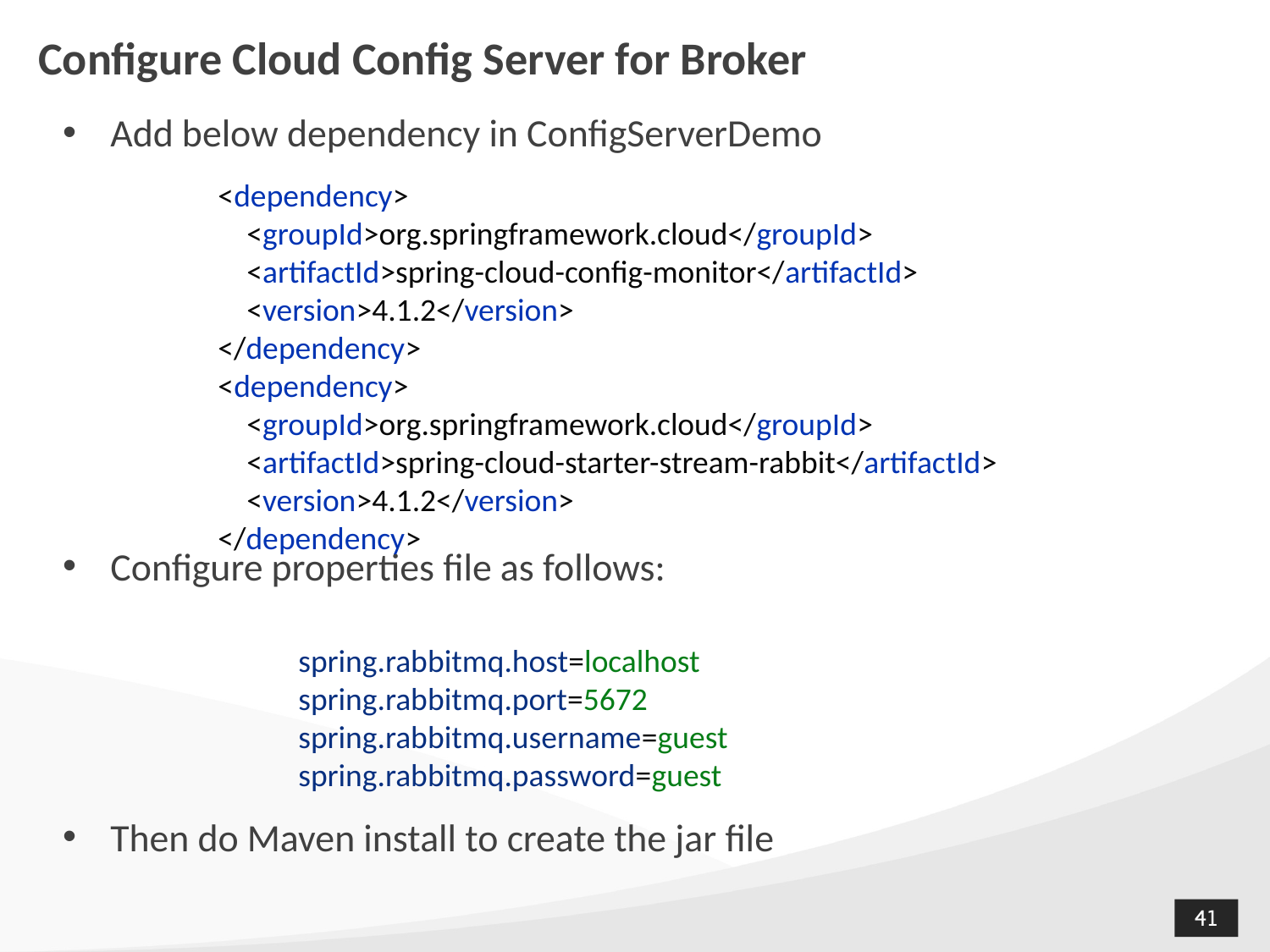

# Configure Cloud Config Server for Broker
Add below dependency in ConfigServerDemo

Configure properties file as follows:

Then do Maven install to create the jar file

<dependency>
    <groupId>org.springframework.cloud</groupId>
    <artifactId>spring-cloud-config-monitor</artifactId>
    <version>4.1.2</version>
</dependency>
<dependency>
    <groupId>org.springframework.cloud</groupId>
    <artifactId>spring-cloud-starter-stream-rabbit</artifactId>
    <version>4.1.2</version>
</dependency>
spring.rabbitmq.host=localhost
spring.rabbitmq.port=5672
spring.rabbitmq.username=guest
spring.rabbitmq.password=guest